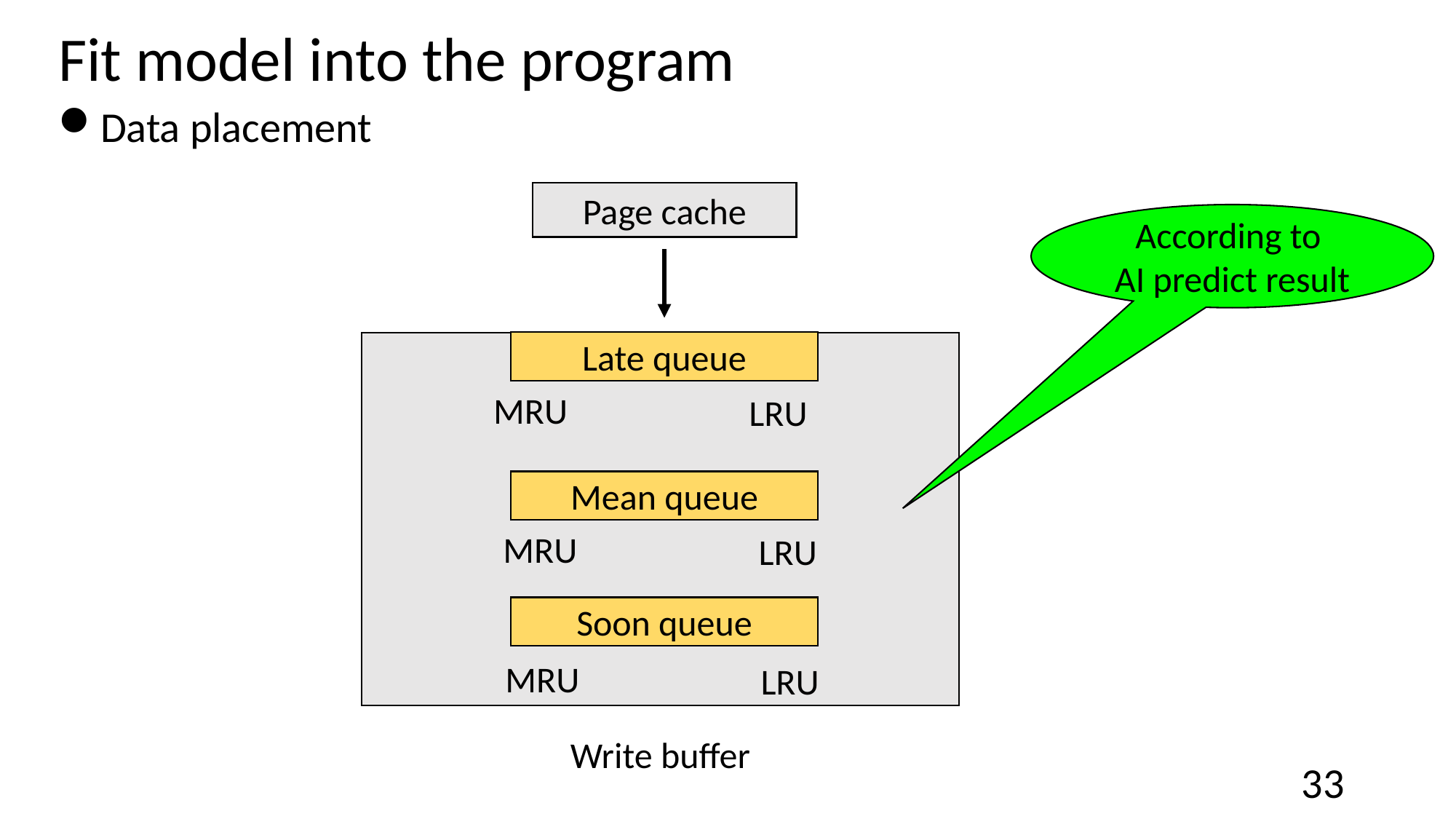

# Fit model into the program
Data placement

Page cache
According to
AI predict result
Late queue

MRU
LRU
Mean queue
MRU
LRU
Soon queue
MRU
LRU
Write buffer
33